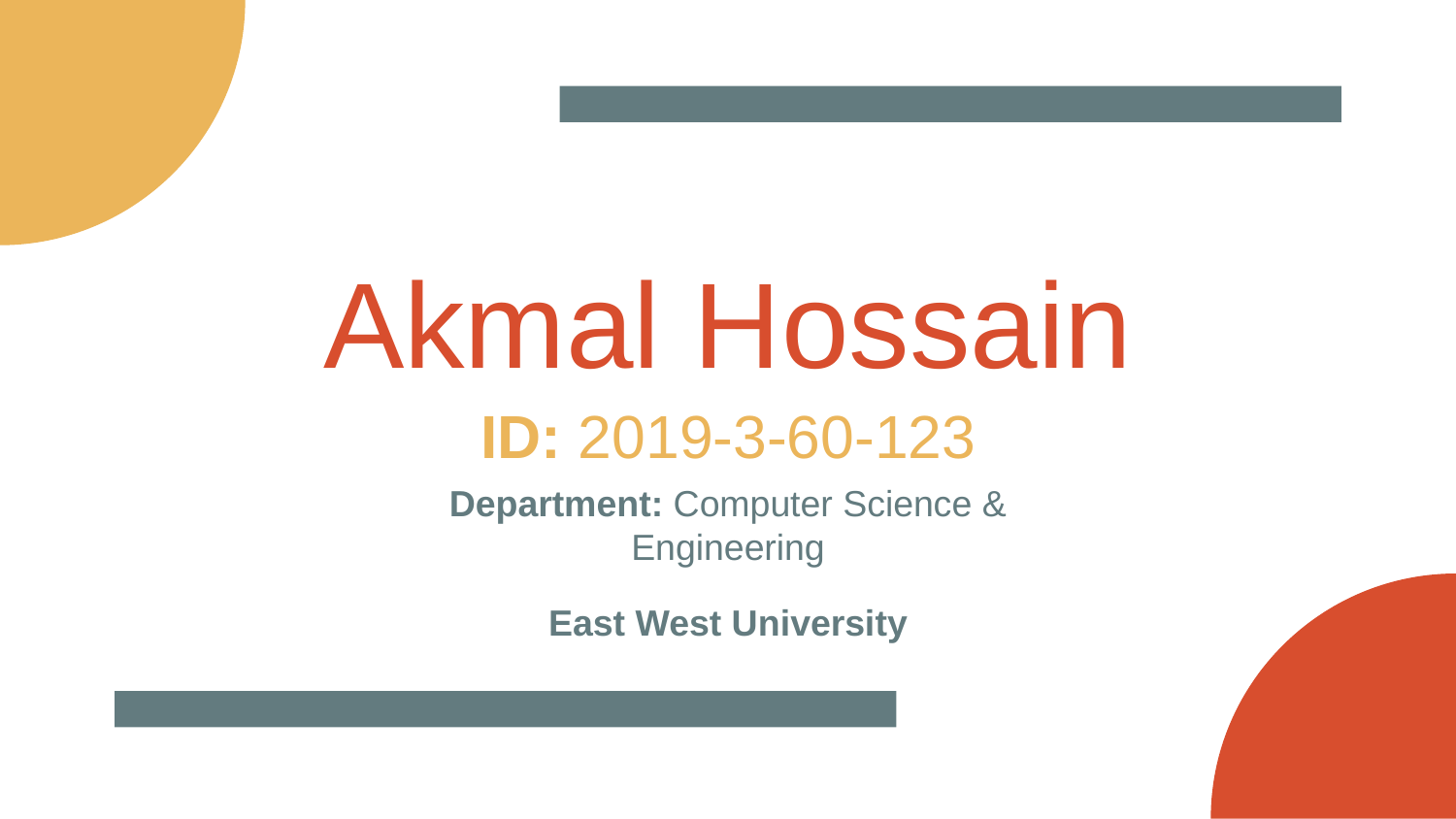

# Akmal Hossain
ID: 2019-3-60-123
Department: Computer Science & Engineering
East West University